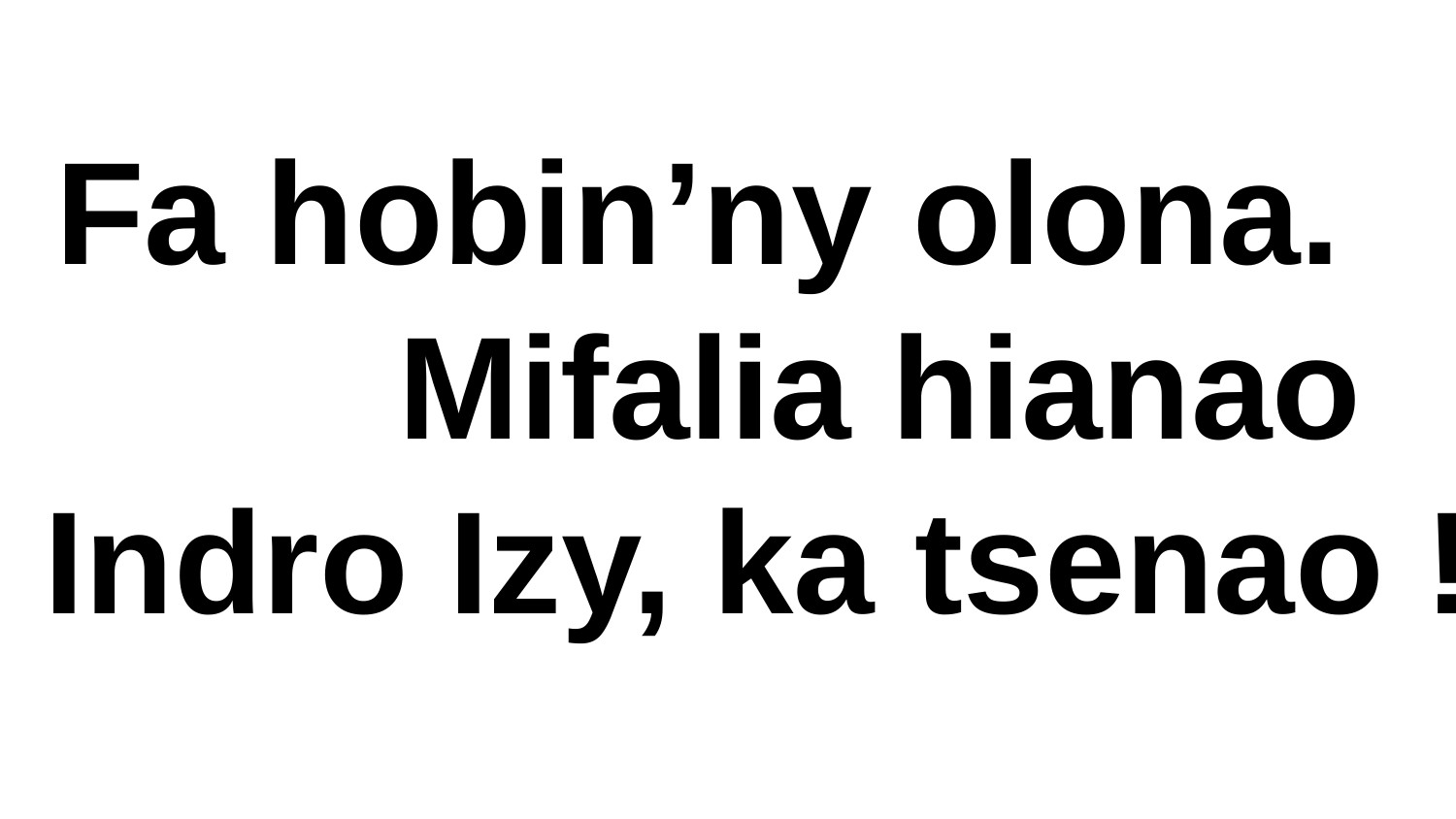

# Fa hobin’ny olona. Mifalia hianao Indro Izy, ka tsenao !